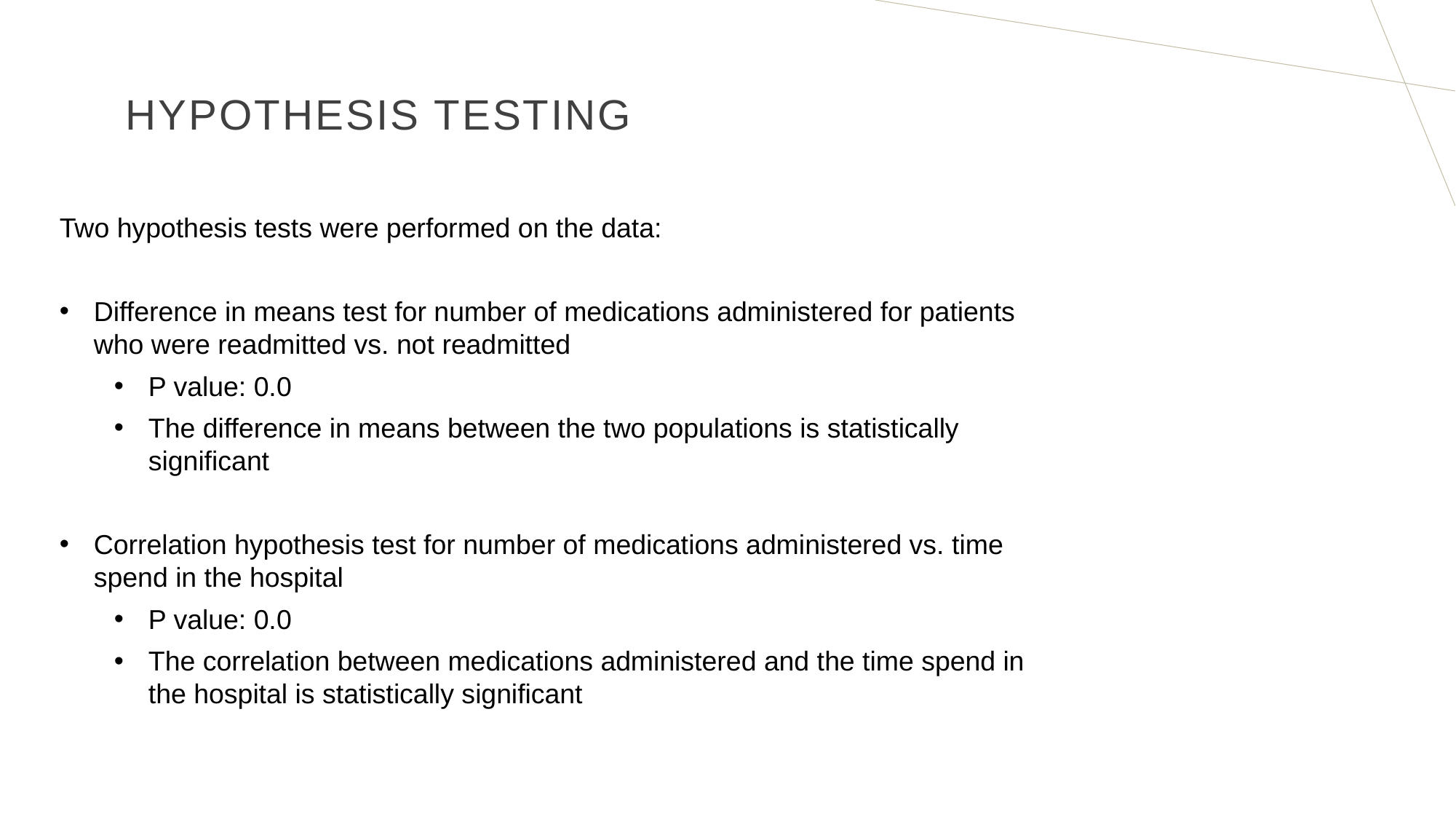

# Hypothesis testing
Two hypothesis tests were performed on the data:

Difference in means test for number of medications administered for patients who were readmitted vs. not readmitted
P value: 0.0
The difference in means between the two populations is statistically significant

Correlation hypothesis test for number of medications administered vs. time spend in the hospital
P value: 0.0
The correlation between medications administered and the time spend in the hospital is statistically significant